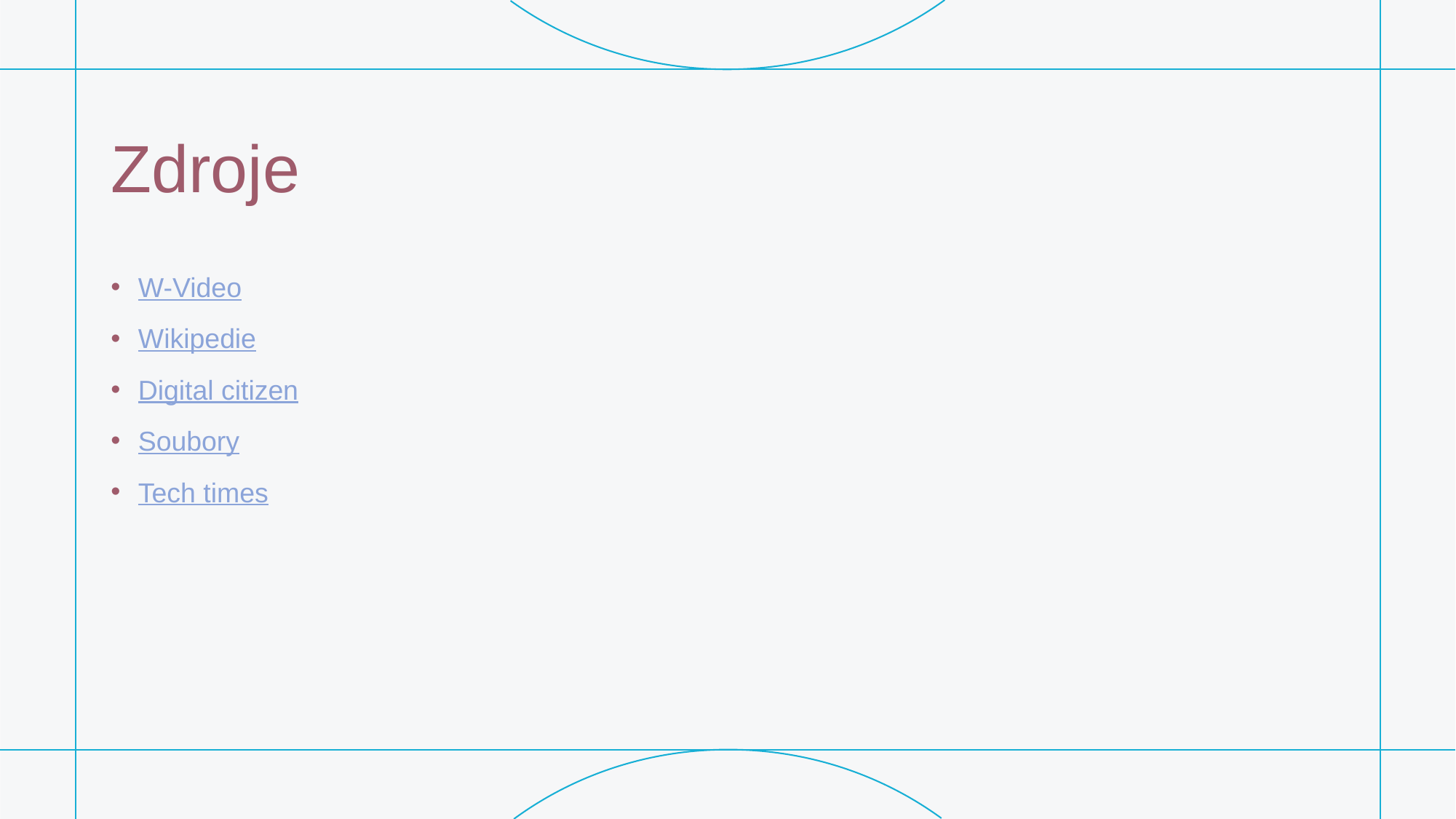

# Zdroje
W-Video
Wikipedie
Digital citizen
Soubory
Tech times